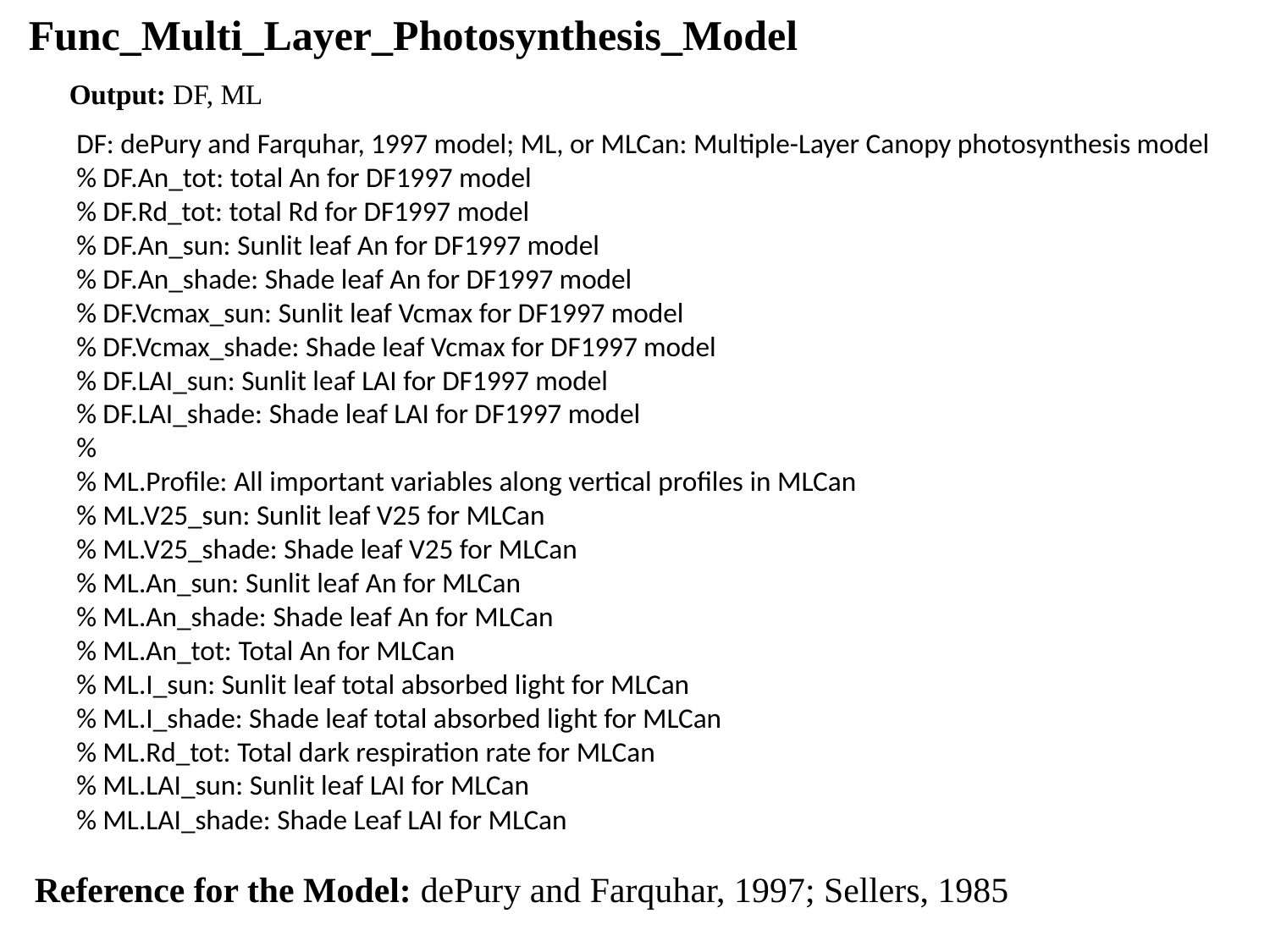

Func_Multi_Layer_Photosynthesis_Model
Output: DF, ML
DF: dePury and Farquhar, 1997 model; ML, or MLCan: Multiple-Layer Canopy photosynthesis model
% DF.An_tot: total An for DF1997 model
% DF.Rd_tot: total Rd for DF1997 model
% DF.An_sun: Sunlit leaf An for DF1997 model
% DF.An_shade: Shade leaf An for DF1997 model
% DF.Vcmax_sun: Sunlit leaf Vcmax for DF1997 model
% DF.Vcmax_shade: Shade leaf Vcmax for DF1997 model
% DF.LAI_sun: Sunlit leaf LAI for DF1997 model
% DF.LAI_shade: Shade leaf LAI for DF1997 model
%
% ML.Profile: All important variables along vertical profiles in MLCan
% ML.V25_sun: Sunlit leaf V25 for MLCan
% ML.V25_shade: Shade leaf V25 for MLCan
% ML.An_sun: Sunlit leaf An for MLCan
% ML.An_shade: Shade leaf An for MLCan
% ML.An_tot: Total An for MLCan
% ML.I_sun: Sunlit leaf total absorbed light for MLCan
% ML.I_shade: Shade leaf total absorbed light for MLCan
% ML.Rd_tot: Total dark respiration rate for MLCan
% ML.LAI_sun: Sunlit leaf LAI for MLCan
% ML.LAI_shade: Shade Leaf LAI for MLCan

Reference for the Model: dePury and Farquhar, 1997; Sellers, 1985